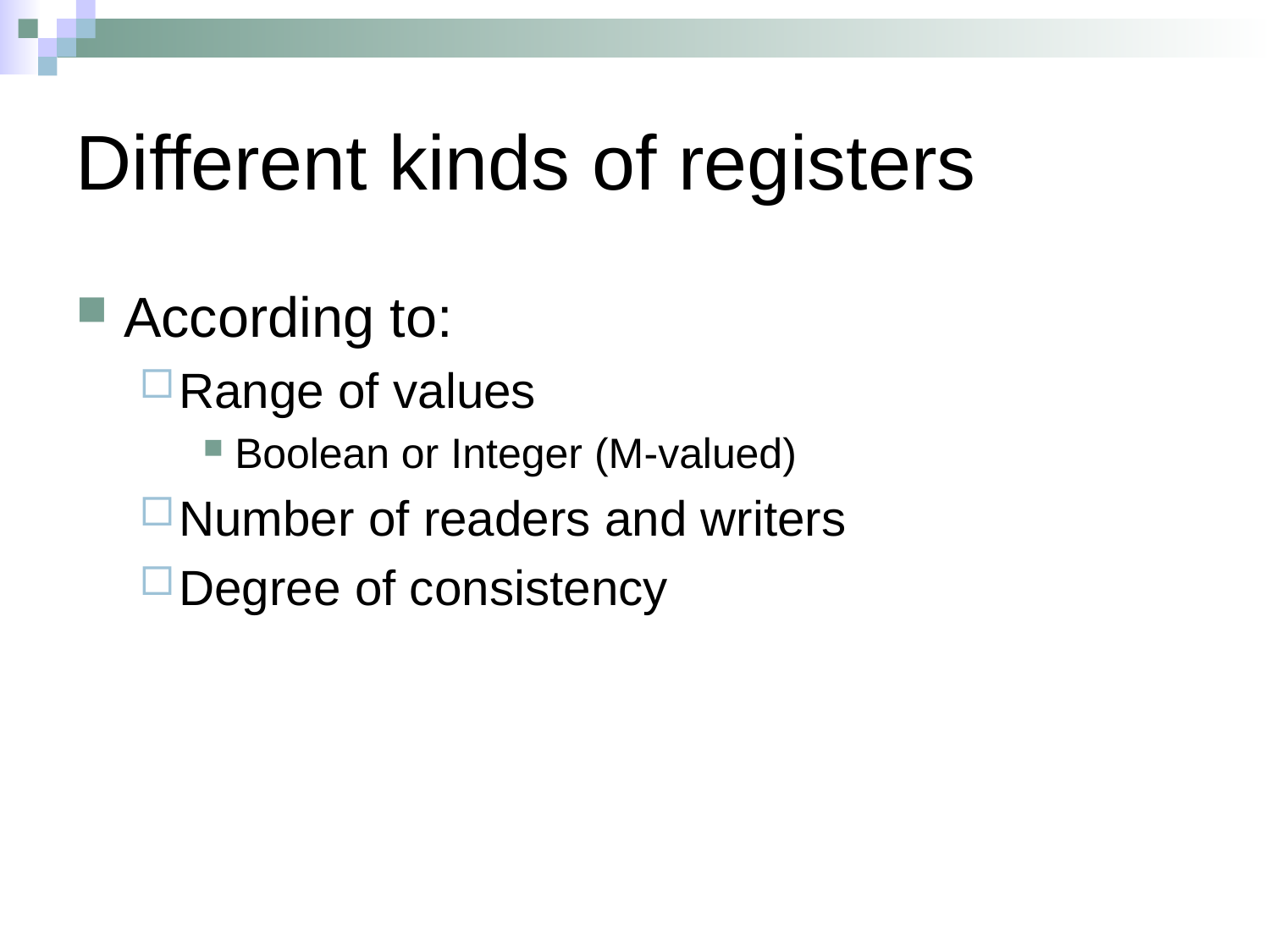

Different kinds of registers
According to:
Range of values
Boolean or Integer (M-valued)
Number of readers and writers
Degree of consistency